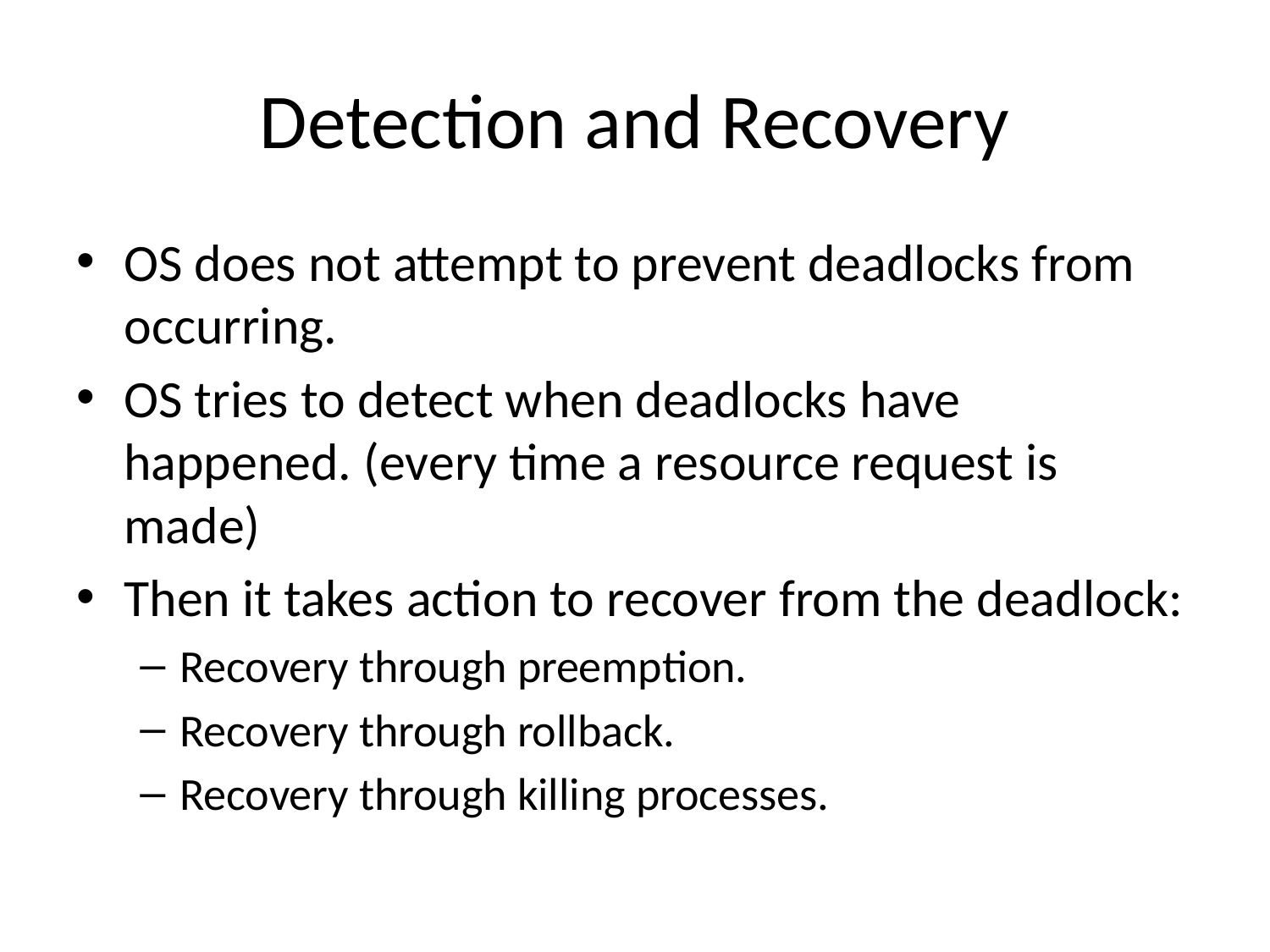

# Detection and Recovery
OS does not attempt to prevent deadlocks from occurring.
OS tries to detect when deadlocks have happened. (every time a resource request is made)
Then it takes action to recover from the deadlock:
Recovery through preemption.
Recovery through rollback.
Recovery through killing processes.